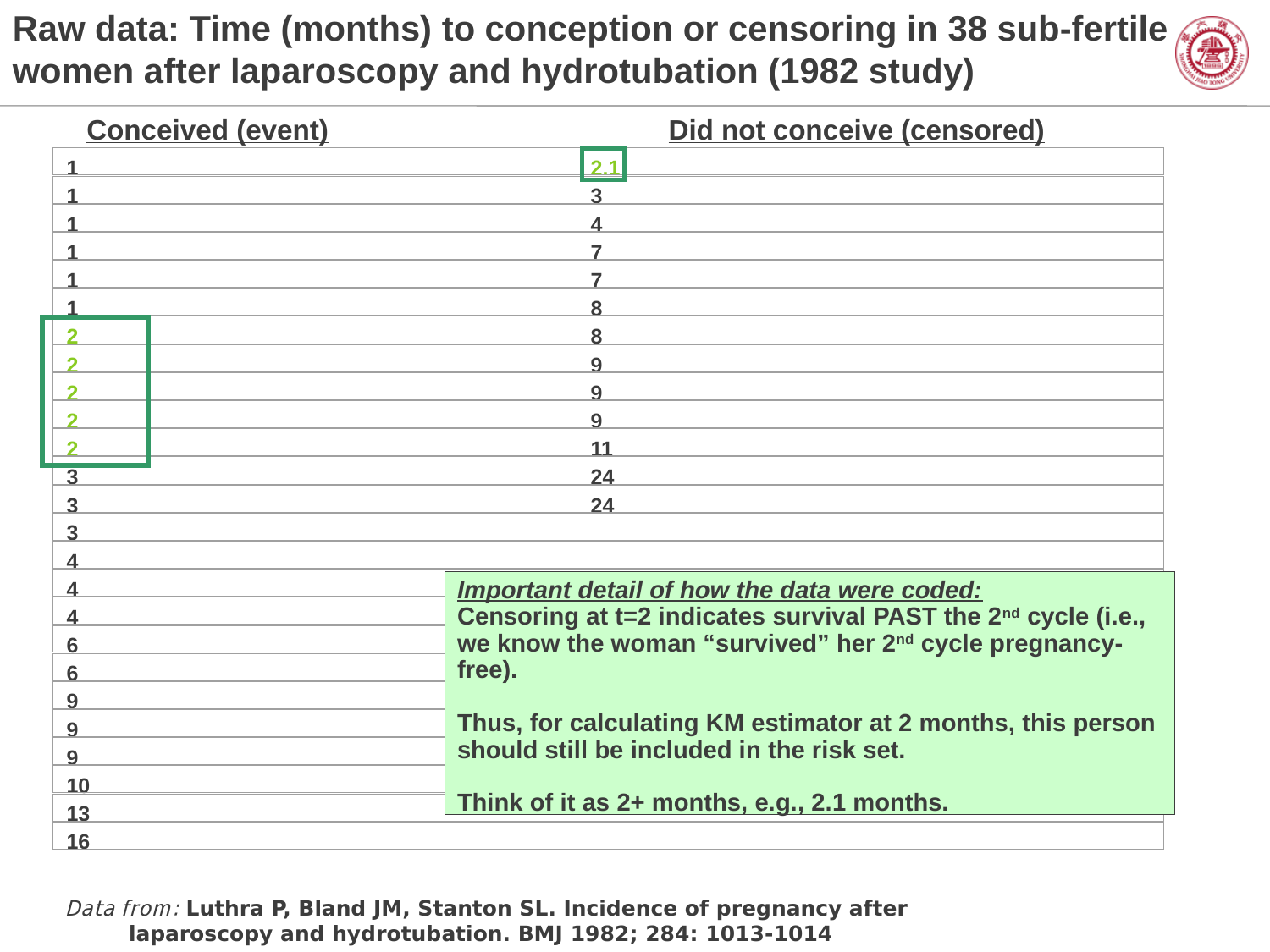

Raw data: Time (months) to conception or censoring in 38 sub-fertile women after laparoscopy and hydrotubation (1982 study)
Conceived (event)
Did not conceive (censored)

1

2.1

1

3

1

4

1

7

1

7

1

8

2

8

2

9

2

9

2

9

2

11

3

24

3

24

3

4

4

4

6

6

9

9

9

10

13

16

# Important detail of how the data were coded: Censoring at t=2 indicates survival PAST the 2nd cycle (i.e., we know the woman “survived” her 2nd cycle pregnancy-free). Thus, for calculating KM estimator at 2 months, this person should still be included in the risk set. Think of it as 2+ months, e.g., 2.1 months.

Data from: Luthra P, Bland JM, Stanton SL. Incidence of pregnancy after laparoscopy and hydrotubation. BMJ 1982; 284: 1013-1014